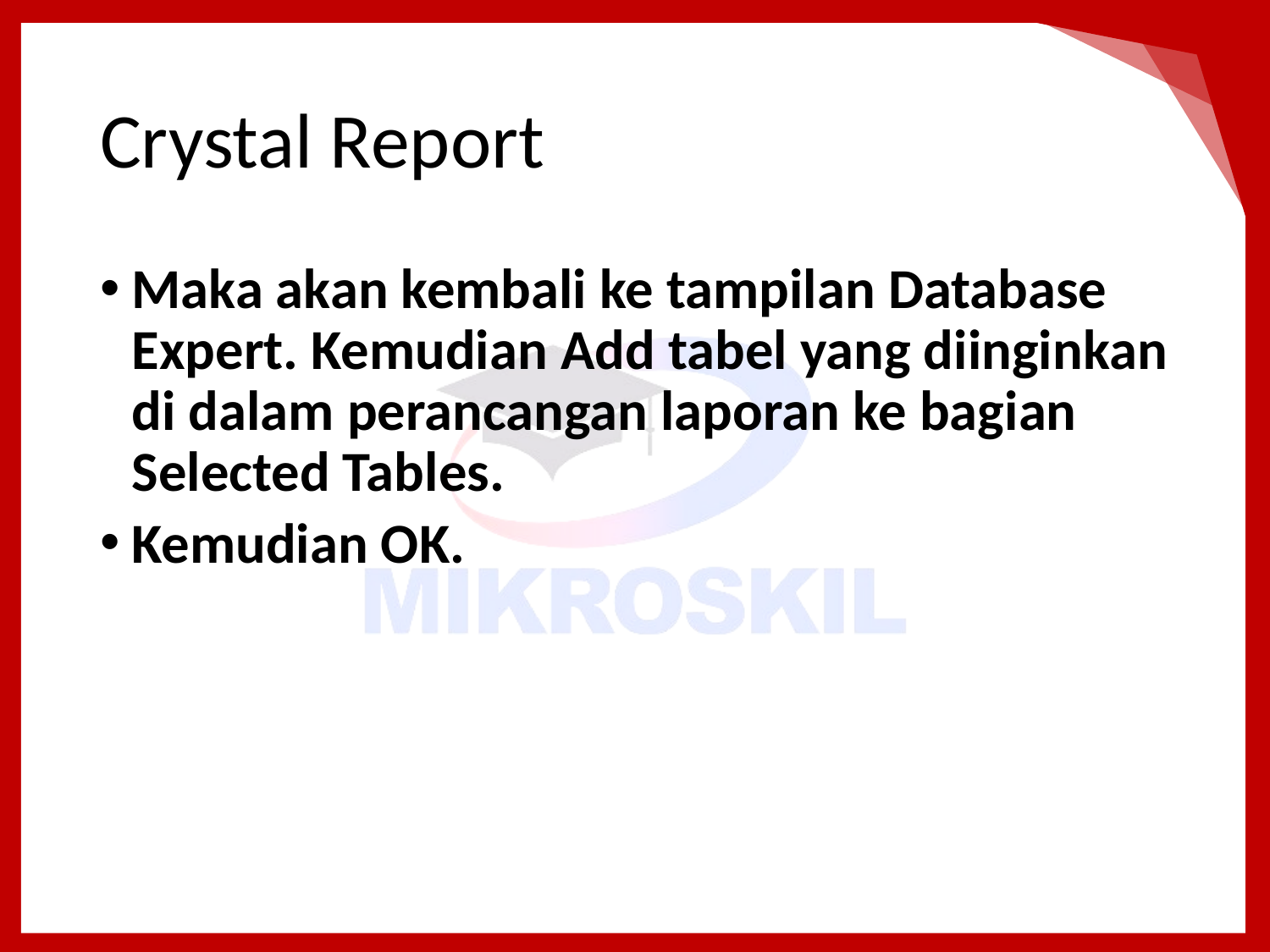

# Crystal Report
Maka akan kembali ke tampilan Database Expert. Kemudian Add tabel yang diinginkan di dalam perancangan laporan ke bagian Selected Tables.
Kemudian OK.